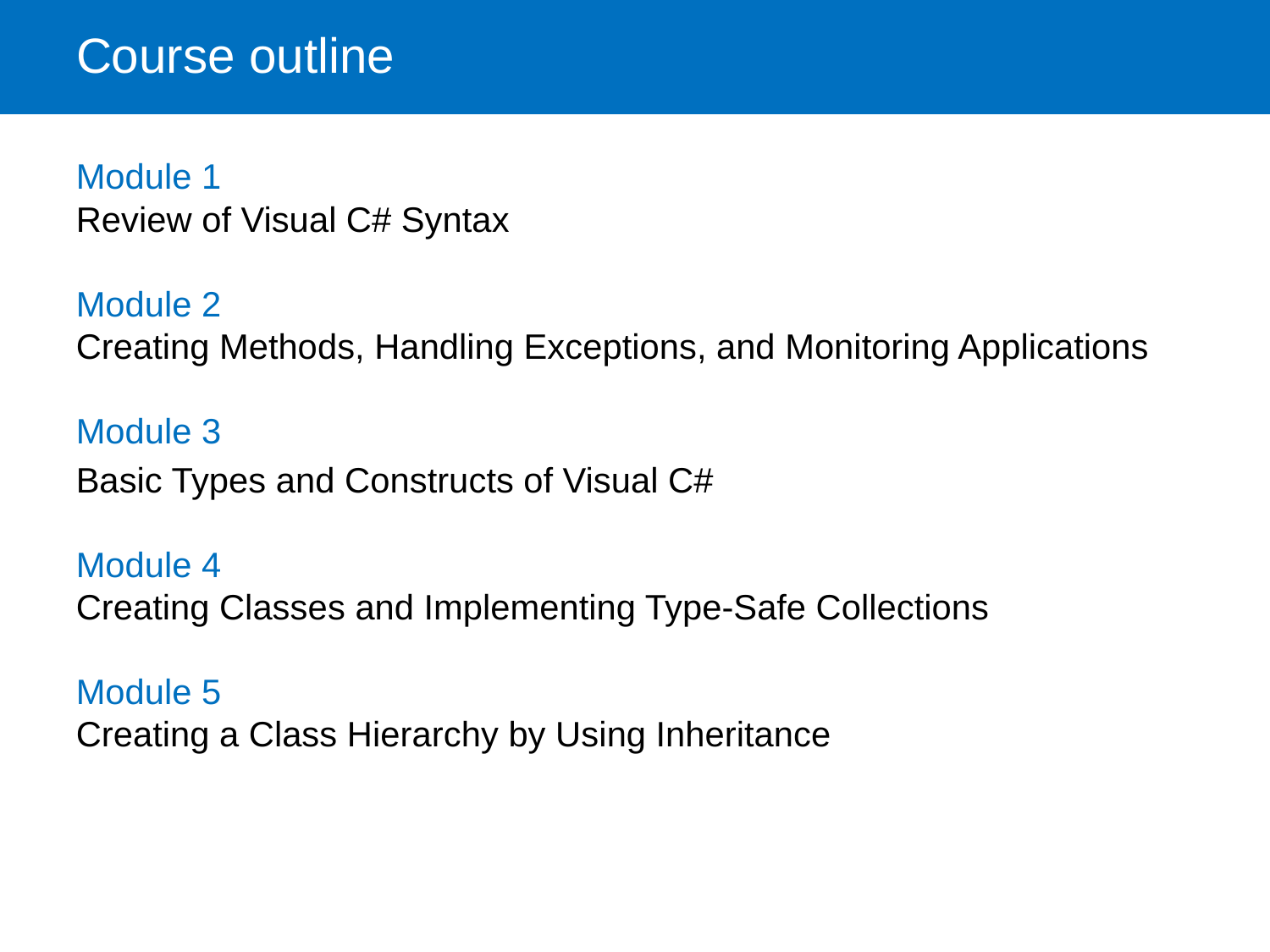

# Course outline
Module 1
Review of Visual C# Syntax

Module 2
Creating Methods, Handling Exceptions, and Monitoring Applications

Module 3
Basic Types and Constructs of Visual C#

Module 4
Creating Classes and Implementing Type-Safe Collections

Module 5
Creating a Class Hierarchy by Using Inheritance